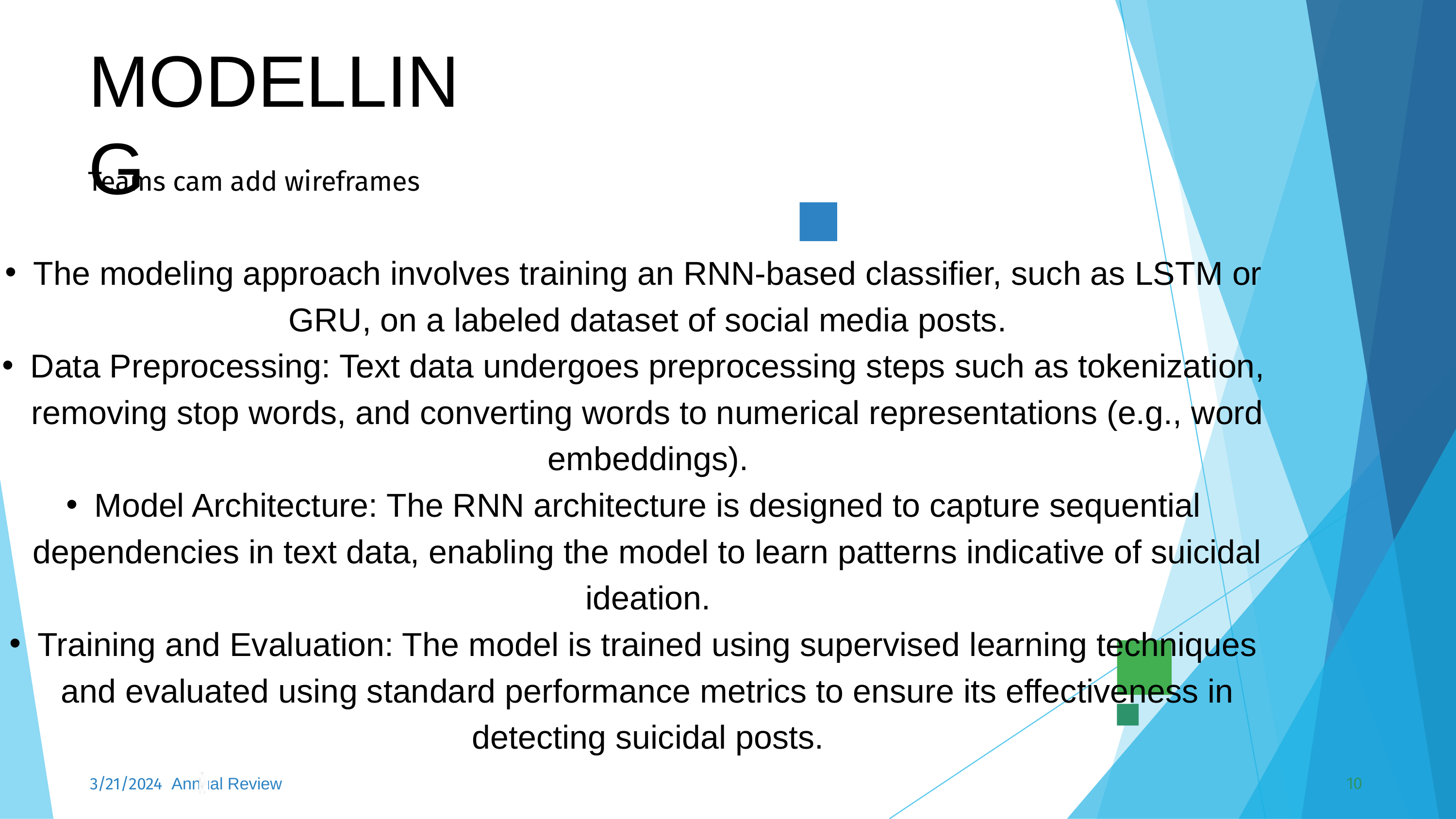

MODELLING
Teams cam add wireframes

The modeling approach involves training an RNN-based classifier, such as LSTM or GRU, on a labeled dataset of social media posts.
Data Preprocessing: Text data undergoes preprocessing steps such as tokenization, removing stop words, and converting words to numerical representations (e.g., word embeddings).
Model Architecture: The RNN architecture is designed to capture sequential dependencies in text data, enabling the model to learn patterns indicative of suicidal ideation.
Training and Evaluation: The model is trained using supervised learning techniques and evaluated using standard performance metrics to ensure its effectiveness in detecting suicidal posts.

10
3/21/2024  Annual Review